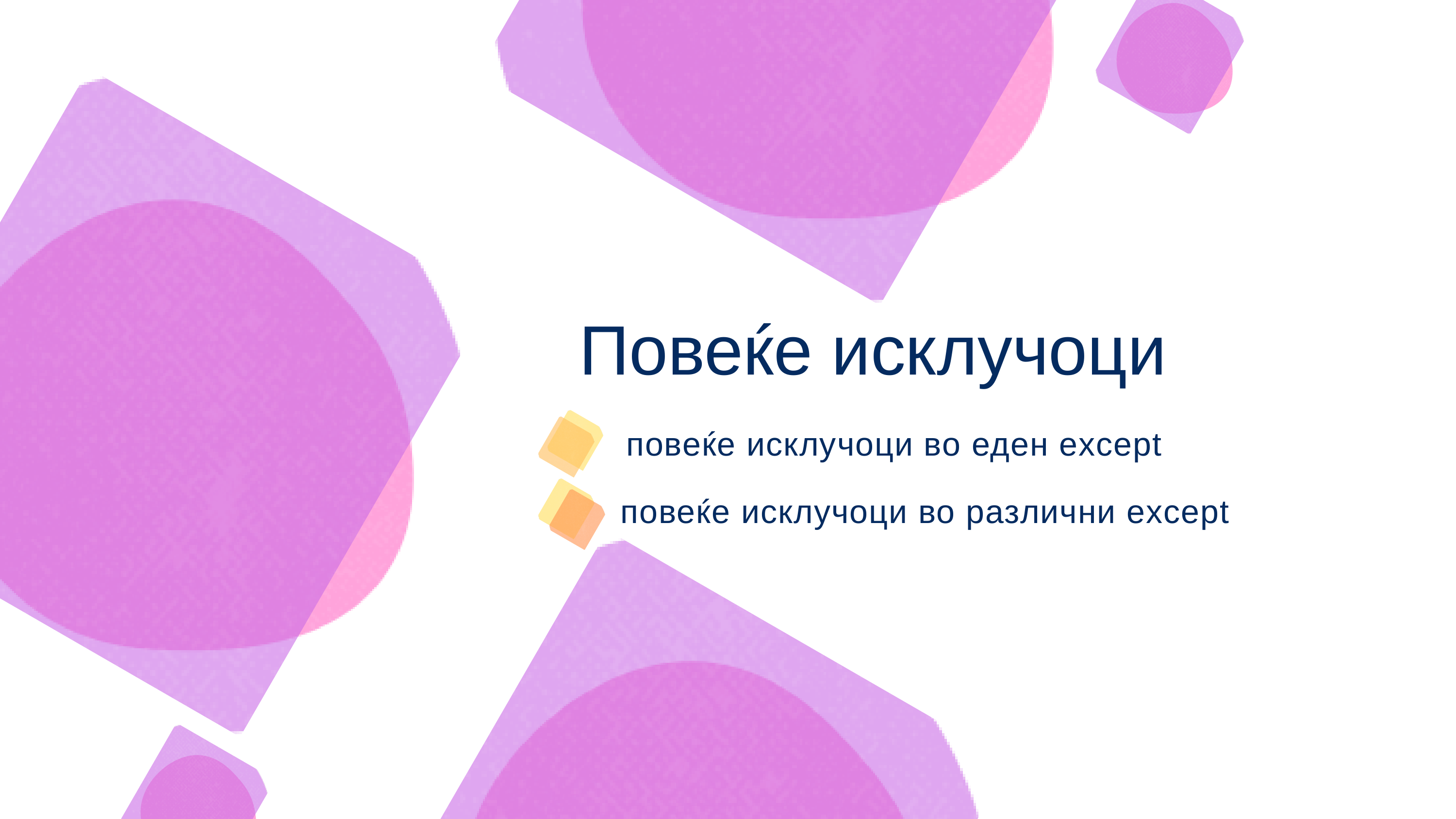

Повеќе исклучоци

повеќе исклучоци во еден except

повеќе исклучоци во различни except